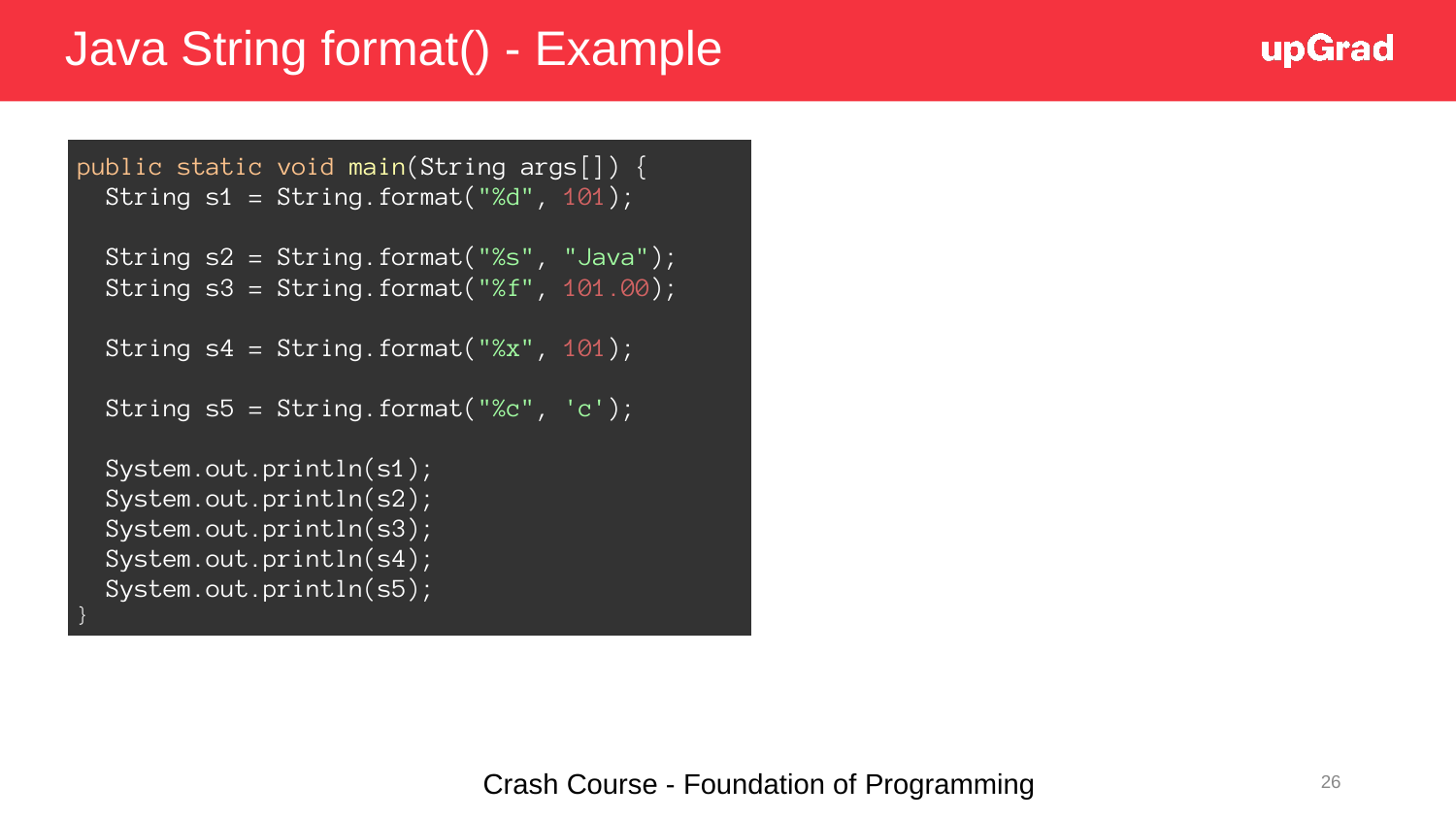

# Java String format() - Example
| public static void main(String args[]) { String s1 = String.format("%d", 101); String s2 = String.format("%s", "Java"); String s3 = String.format("%f", 101.00); String s4 = String.format("%x", 101); String s5 = String.format("%c", 'c'); System.out.println(s1); System.out.println(s2); System.out.println(s3); System.out.println(s4); System.out.println(s5); } |
| --- |
26
Crash Course - Foundation of Programming